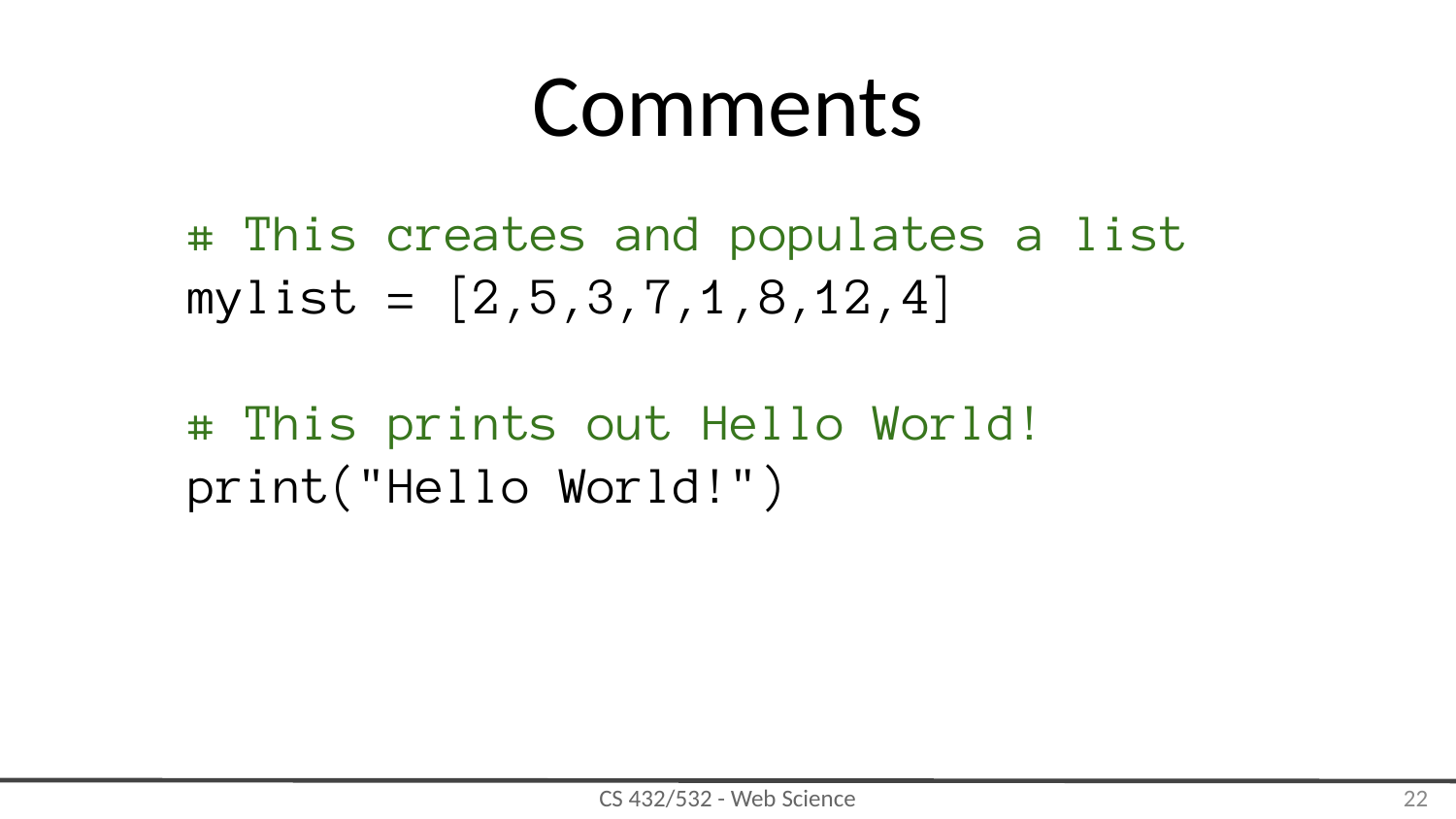

# Comments
# This creates and populates a list
mylist = [2,5,3,7,1,8,12,4]

# This prints out Hello World!
print("Hello World!")
22